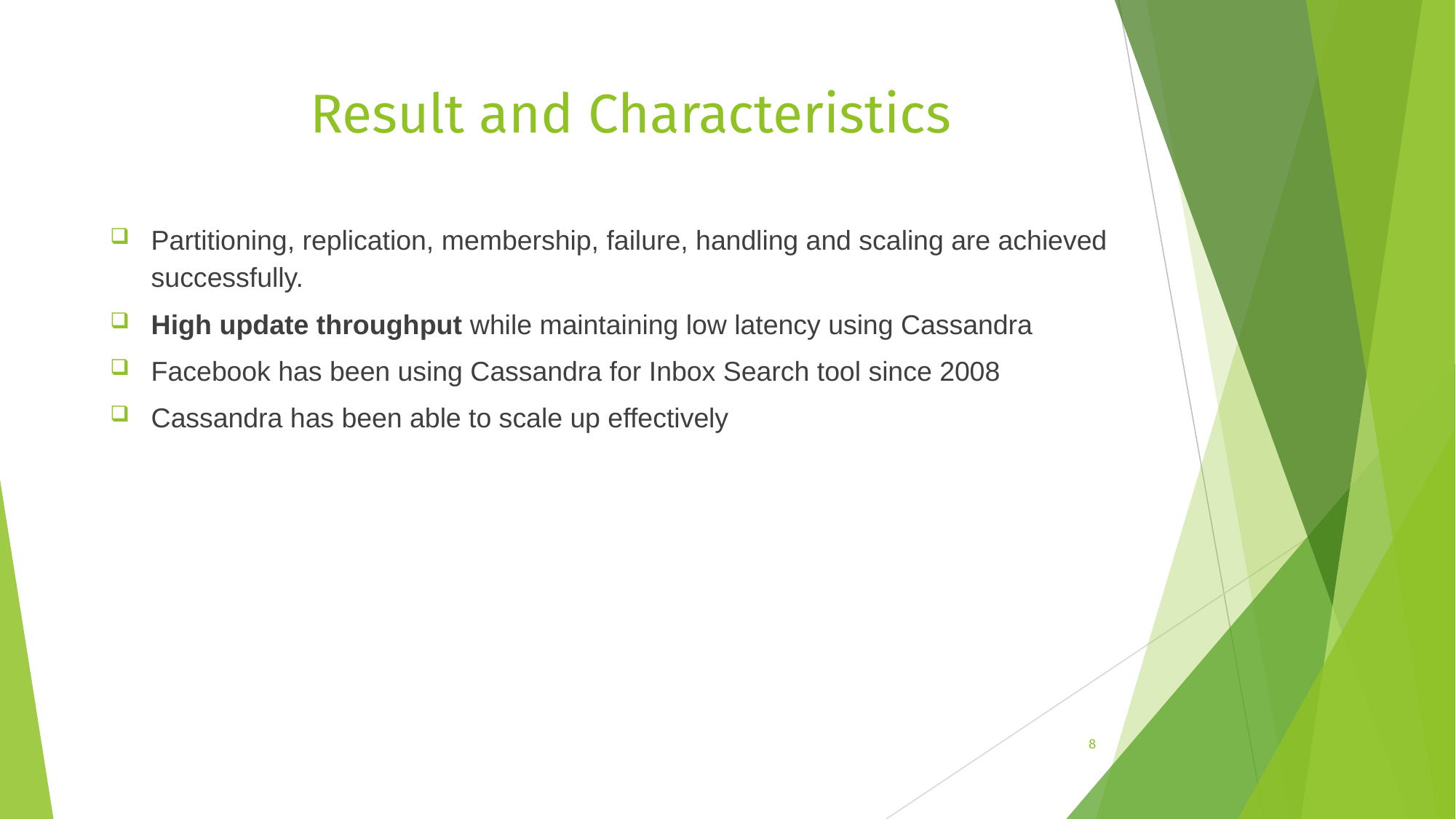

# Result and Characteristics
Partitioning, replication, membership, failure, handling and scaling are achieved successfully.
High update throughput while maintaining low latency using Cassandra
Facebook has been using Cassandra for Inbox Search tool since 2008
Cassandra has been able to scale up effectively
8